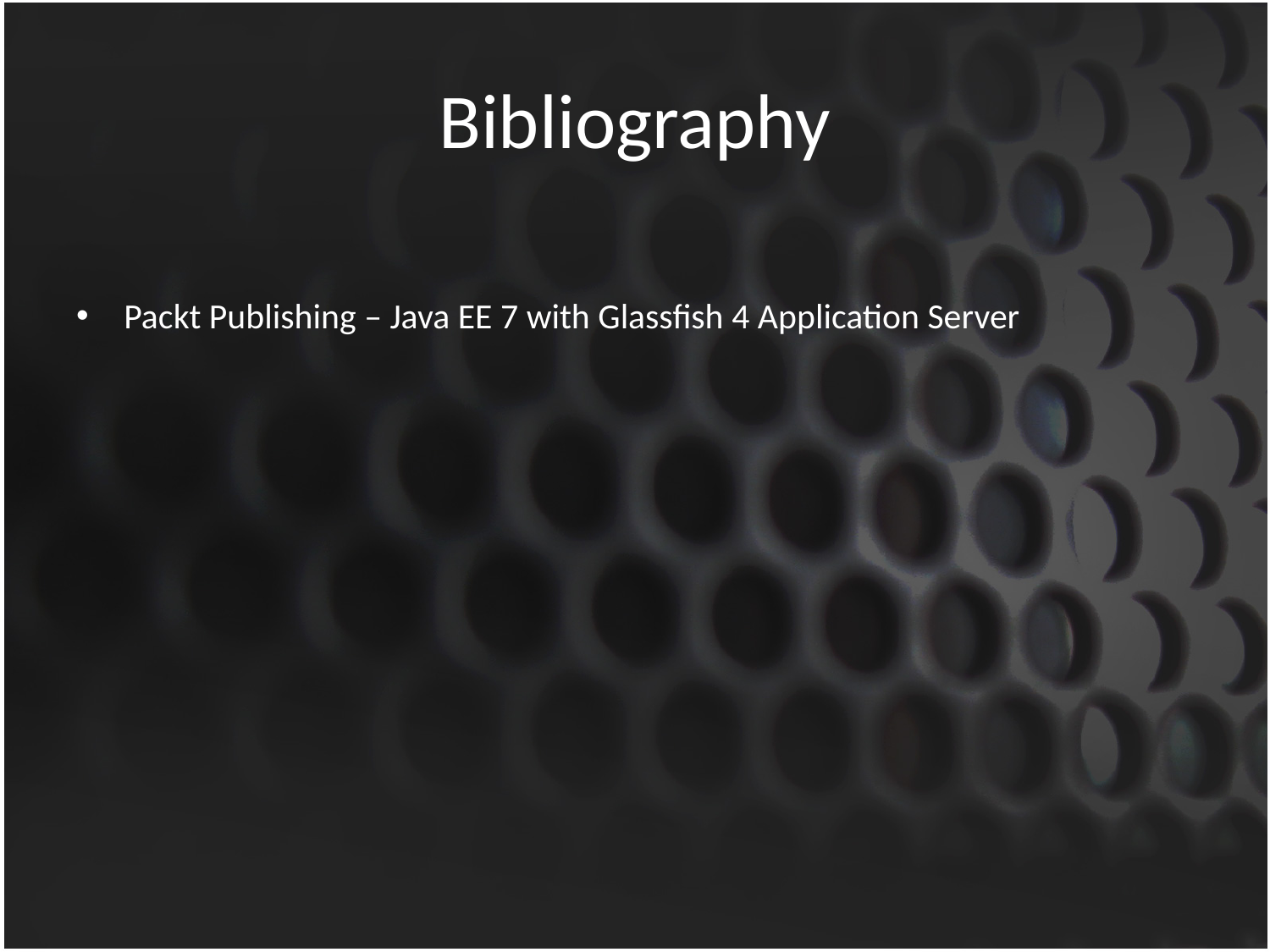

# Bibliography
Packt Publishing – Java EE 7 with Glassfish 4 Application Server